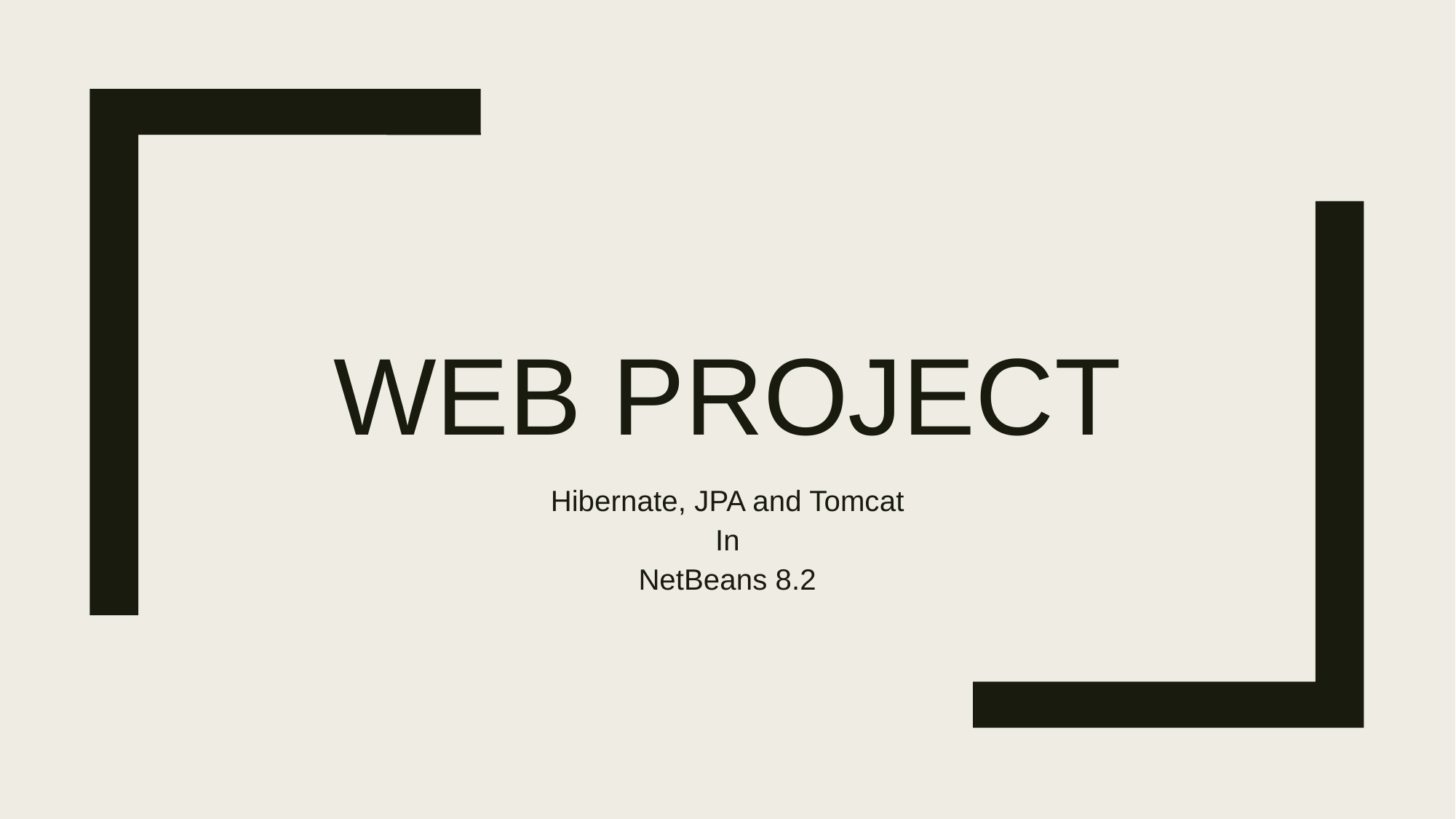

# Web Project
Hibernate, JPA and Tomcat
In
NetBeans 8.2